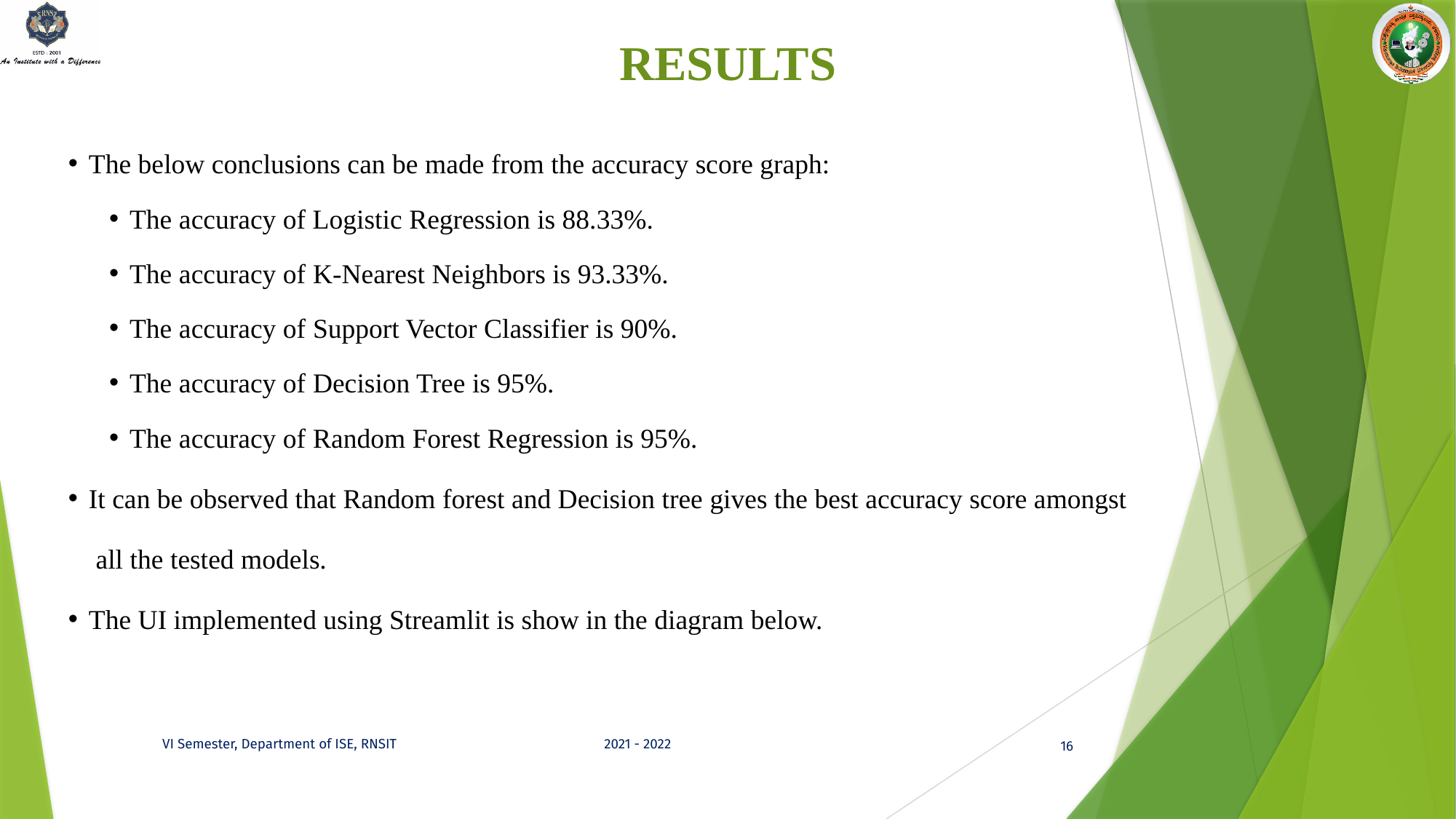

# RESULTS
The below conclusions can be made from the accuracy score graph:
The accuracy of Logistic Regression is 88.33%.
The accuracy of K-Nearest Neighbors is 93.33%.
The accuracy of Support Vector Classifier is 90%.
The accuracy of Decision Tree is 95%.
The accuracy of Random Forest Regression is 95%.
It can be observed that Random forest and Decision tree gives the best accuracy score amongst
    all the tested models.
The UI implemented using Streamlit is show in the diagram below.

2021 - 2022
VI Semester, Department of ISE, RNSIT
16